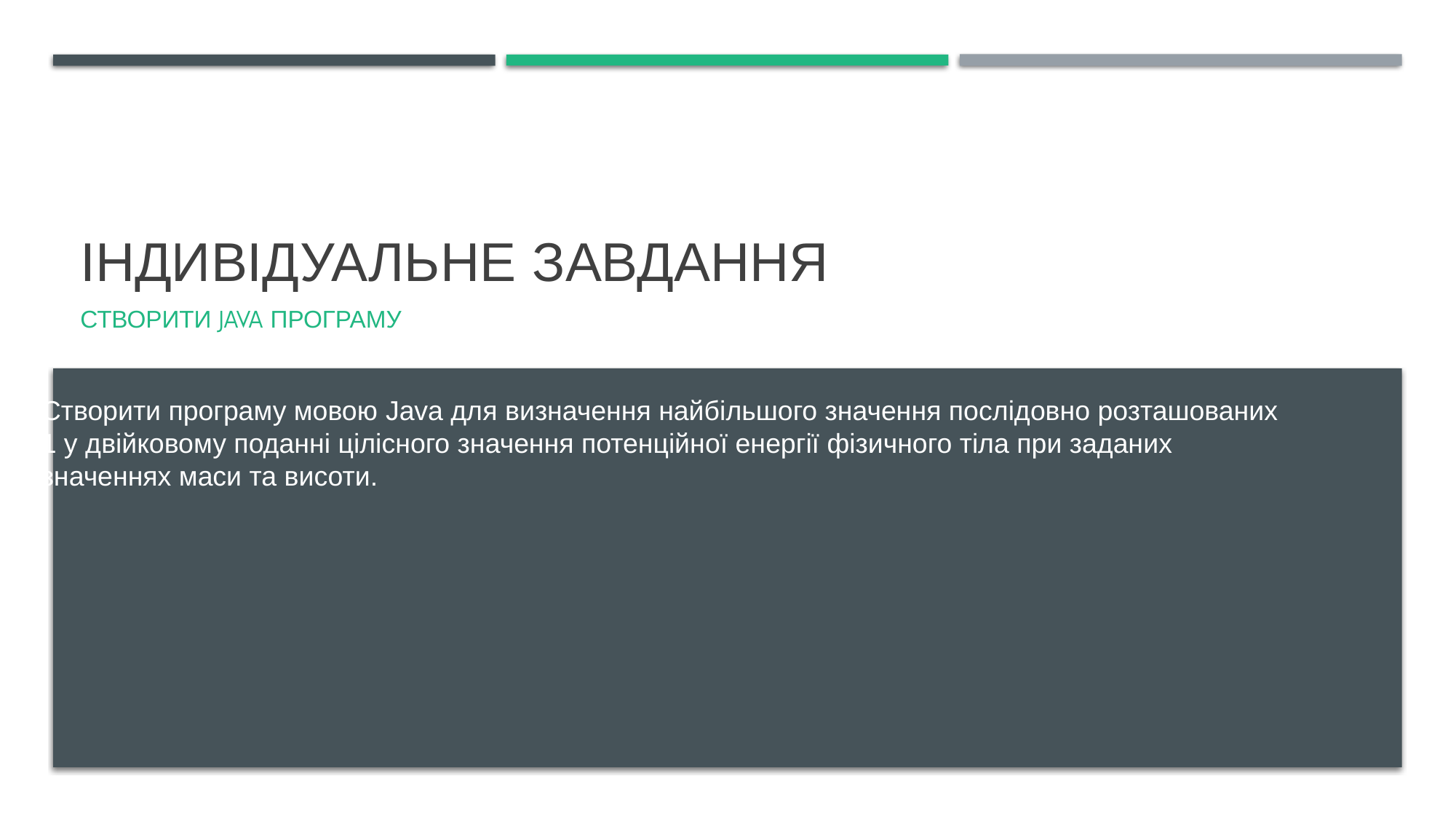

# Індивідуальне завдання
Створити JAVA програму
Створити програму мовою Java для визначення найбільшого значення послідовно розташованих
1 у двійковому поданні цілісного значення потенційної енергії фізичного тіла при заданих
значеннях маси та висоти.